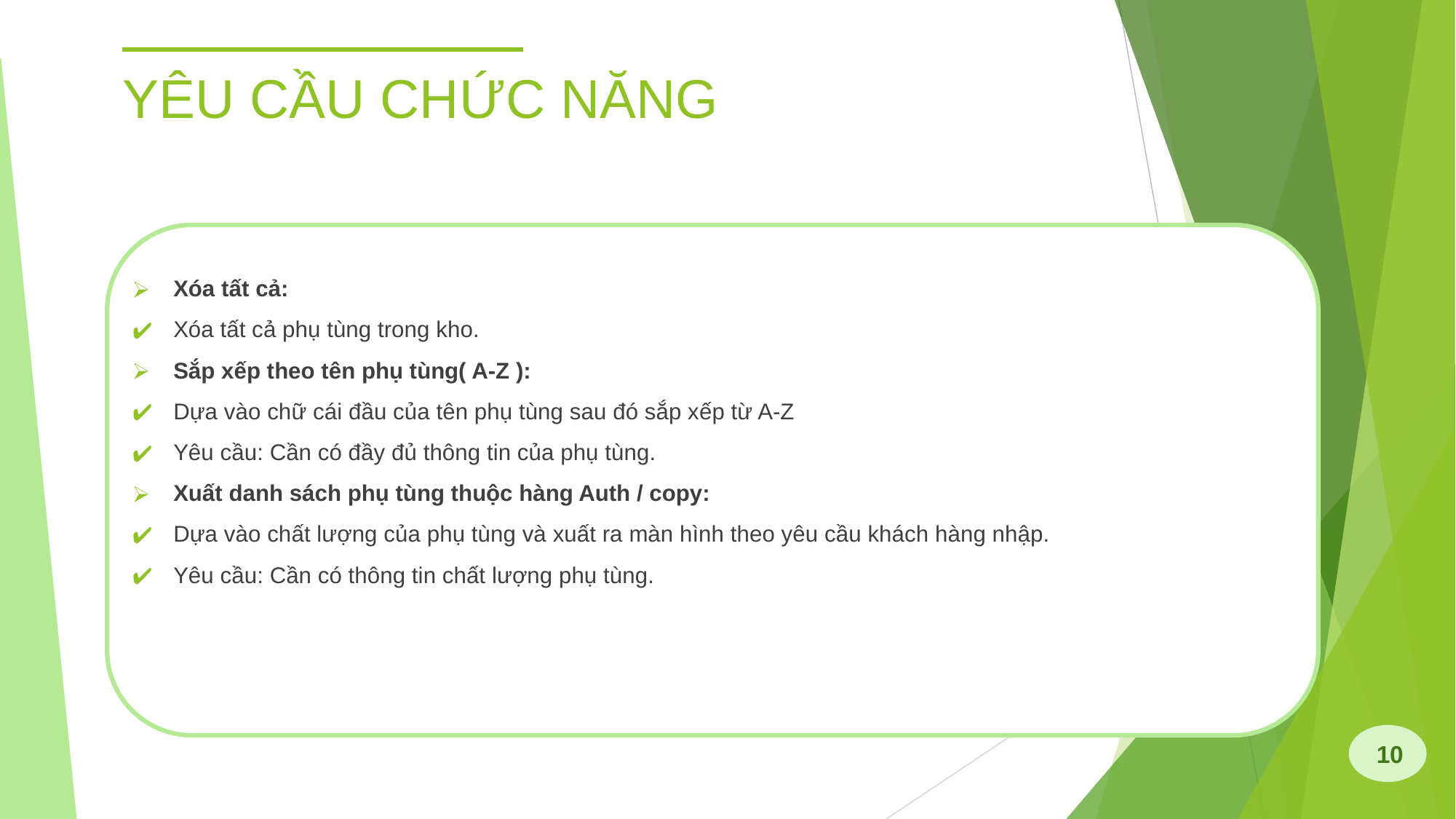

# YÊU CẦU CHỨC NĂNG

Xóa tất cả:
Xóa tất cả phụ tùng trong kho.
Sắp xếp theo tên phụ tùng( A-Z ):
Dựa vào chữ cái đầu của tên phụ tùng sau đó sắp xếp từ A-Z
Yêu cầu: Cần có đầy đủ thông tin của phụ tùng.
Xuất danh sách phụ tùng thuộc hàng Auth / copy:
Dựa vào chất lượng của phụ tùng và xuất ra màn hình theo yêu cầu khách hàng nhập.
Yêu cầu: Cần có thông tin chất lượng phụ tùng.

10